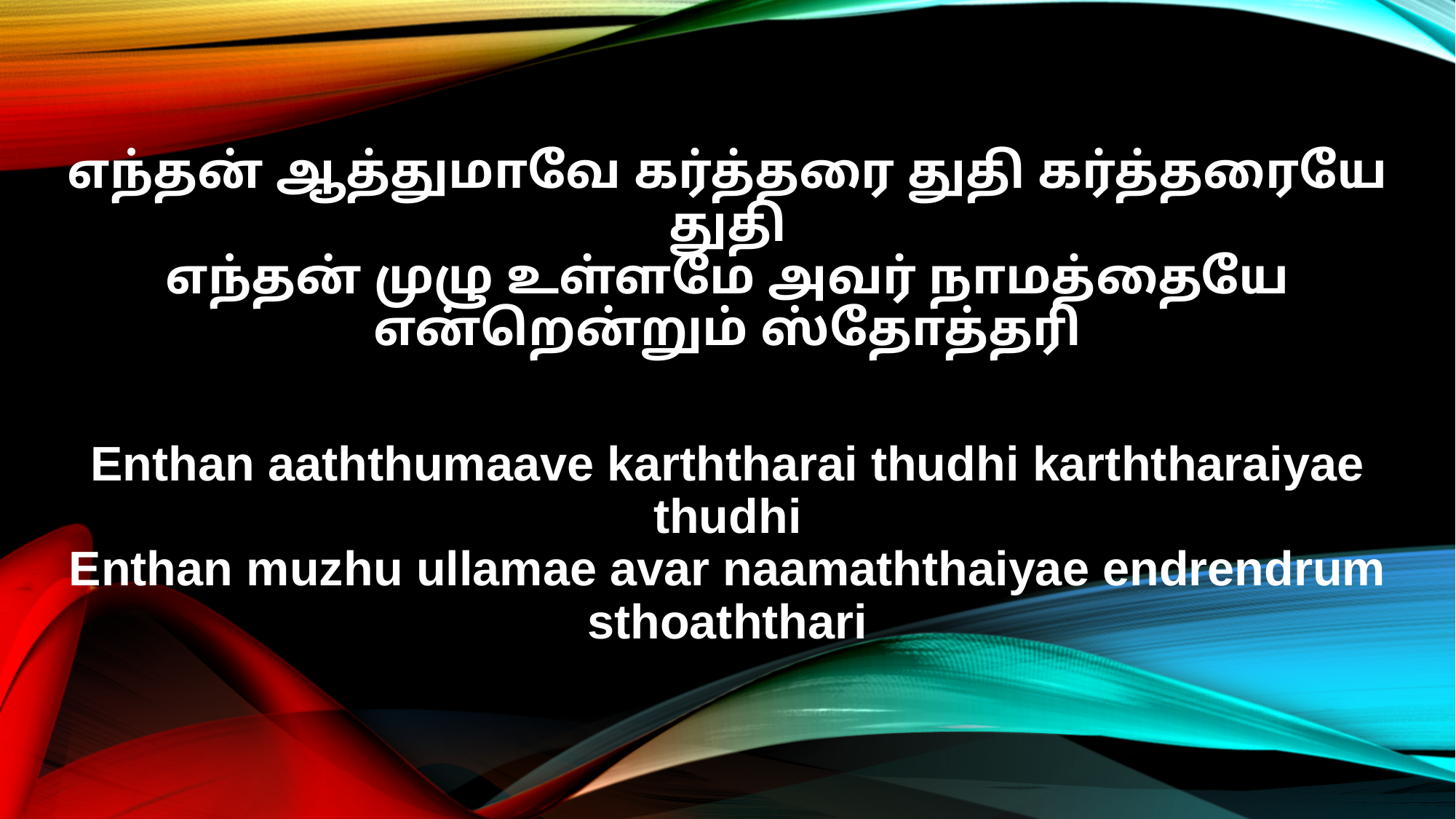

எந்தன் ஆத்துமாவே கர்த்தரை துதி கர்த்தரையே துதி
எந்தன் முழு உள்ளமே அவர் நாமத்தையே என்றென்றும் ஸ்தோத்தரி

Enthan aaththumaave karththarai thudhi karththaraiyae thudhi
Enthan muzhu ullamae avar naamaththaiyae endrendrum sthoaththari